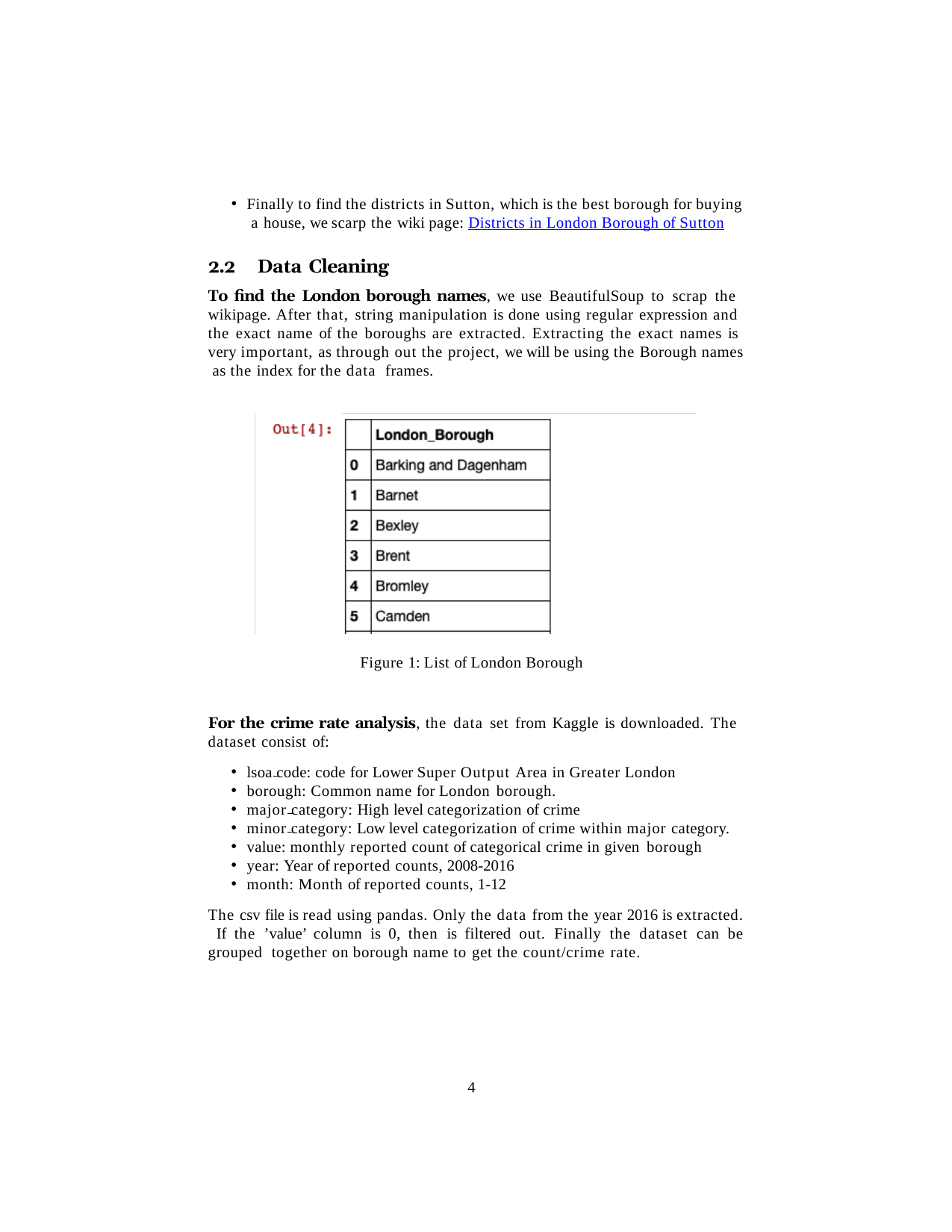

Finally to find the districts in Sutton, which is the best borough for buying  a house, we scarp the wiki page: Districts in London Borough of Sutton

2.2	Data Cleaning
To find the London borough names, we use BeautifulSoup to scrap the  wikipage. After that, string manipulation is done using regular expression and  the exact name of the boroughs are extracted. Extracting the exact names is  very important, as through out the project, we will be using the Borough names  as the index for the data frames.

Figure 1: List of London Borough

For the crime rate analysis, the data set from Kaggle is downloaded. The  dataset consist of:
lsoa code: code for Lower Super Output Area in Greater London
borough: Common name for London borough.
major category: High level categorization of crime
minor category: Low level categorization of crime within major category.
value: monthly reported count of categorical crime in given borough
year: Year of reported counts, 2008-2016
month: Month of reported counts, 1-12
The csv file is read using pandas. Only the data from the year 2016 is extracted.  If the ’value’ column is 0, then is filtered out. Finally the dataset can be grouped  together on borough name to get the count/crime rate.

4